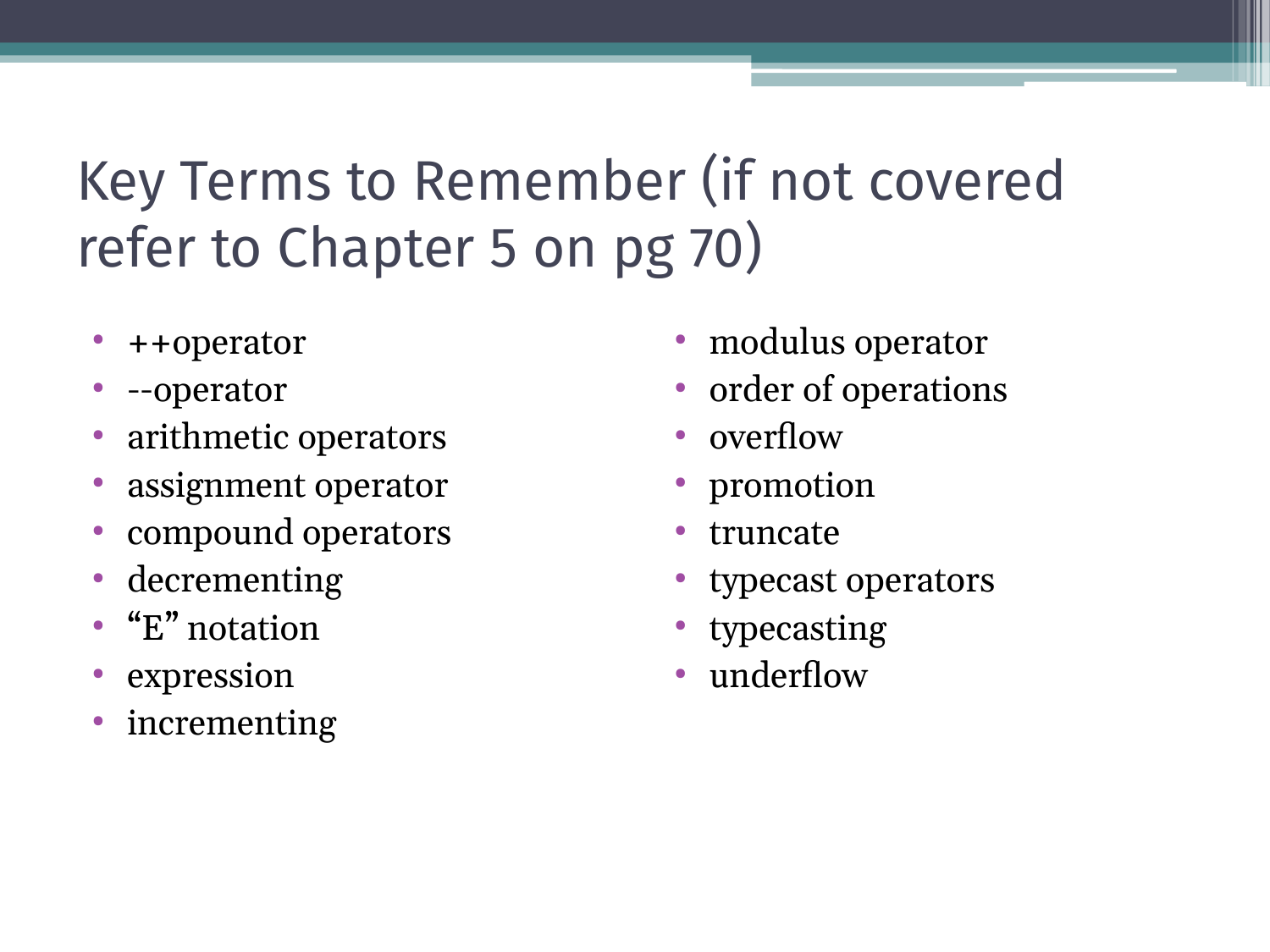

# Key Terms to Remember (if not covered refer to Chapter 5 on pg 70)
++operator
--operator
arithmetic operators
assignment operator
compound operators
decrementing
“E” notation
expression
incrementing
modulus operator
order of operations
overflow
promotion
truncate
typecast operators
typecasting
underflow